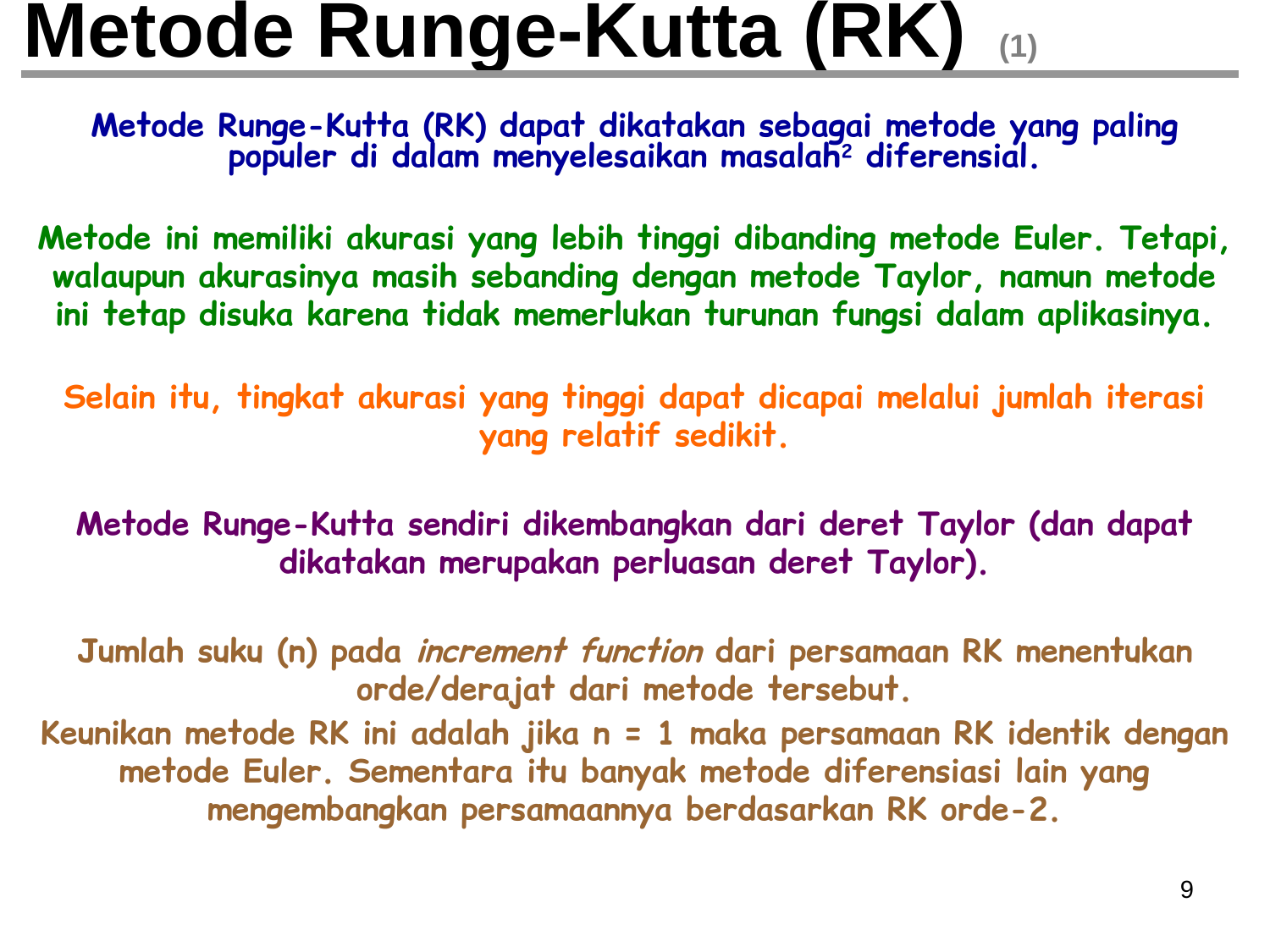

# Metode Runge-Kutta (RK)    (1)
Metode Runge-Kutta (RK) dapat dikatakan sebagai metode yang paling populer di dalam menyelesaikan masalah2 diferensial.
Metode ini memiliki akurasi yang lebih tinggi dibanding metode Euler. Tetapi, walaupun akurasinya masih sebanding dengan metode Taylor, namun metode ini tetap disuka karena tidak memerlukan turunan fungsi dalam aplikasinya.
Selain itu, tingkat akurasi yang tinggi dapat dicapai melalui jumlah iterasi yang relatif sedikit.
Metode Runge-Kutta sendiri dikembangkan dari deret Taylor (dan dapat dikatakan merupakan perluasan deret Taylor).
Jumlah suku (n) pada increment function dari persamaan RK menentukan orde/derajat dari metode tersebut.
Keunikan metode RK ini adalah jika n = 1 maka persamaan RK identik dengan metode Euler. Sementara itu banyak metode diferensiasi lain yang mengembangkan persamaannya berdasarkan RK orde-2.
9